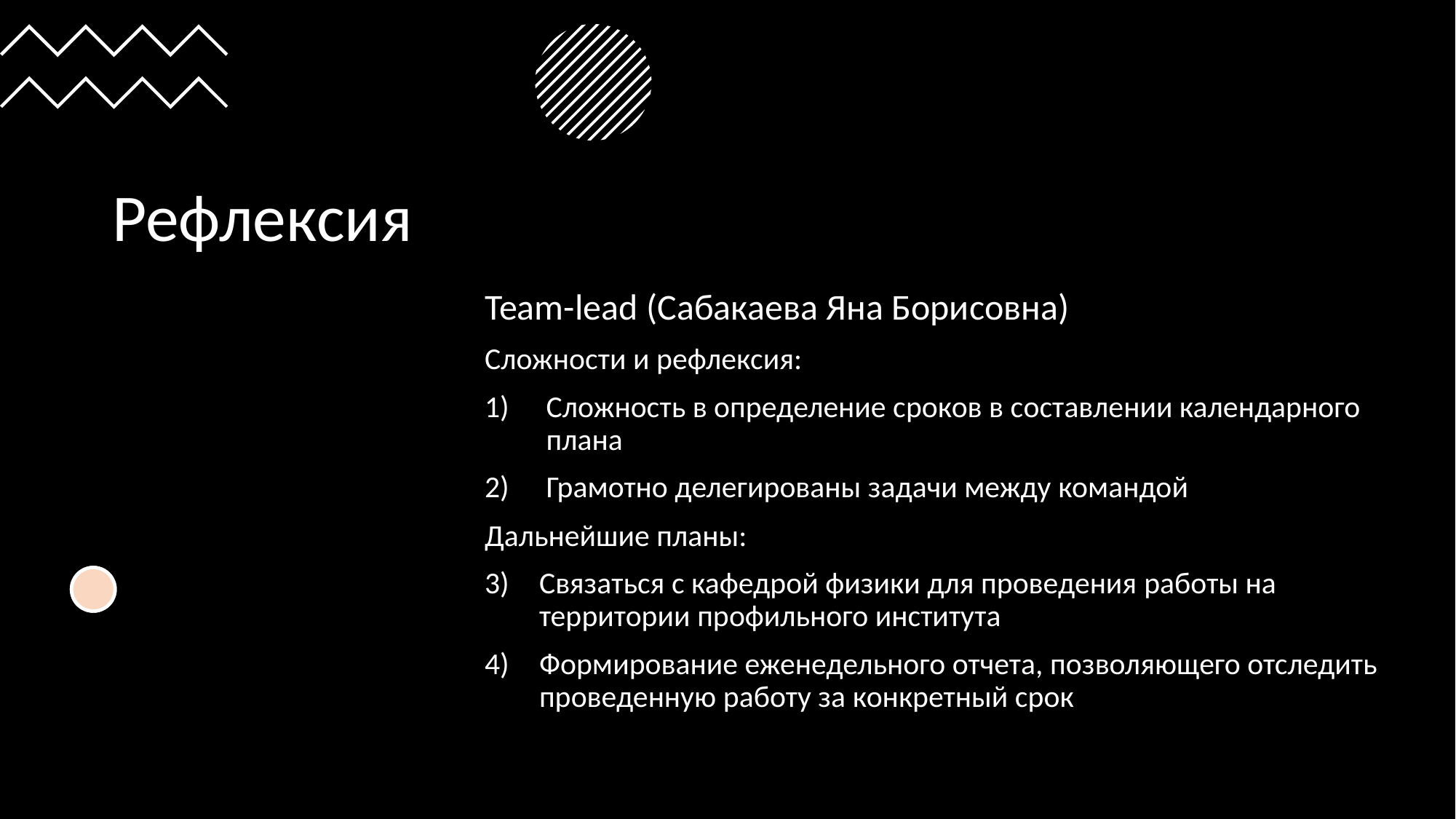

# Рефлексия
Team-lead (Сабакаева Яна Борисовна)
Сложности и рефлексия:
Сложность в определение сроков в составлении календарного плана
Грамотно делегированы задачи между командой
Дальнейшие планы:
Связаться с кафедрой физики для проведения работы на территории профильного института
Формирование еженедельного отчета, позволяющего отследить проведенную работу за конкретный срок